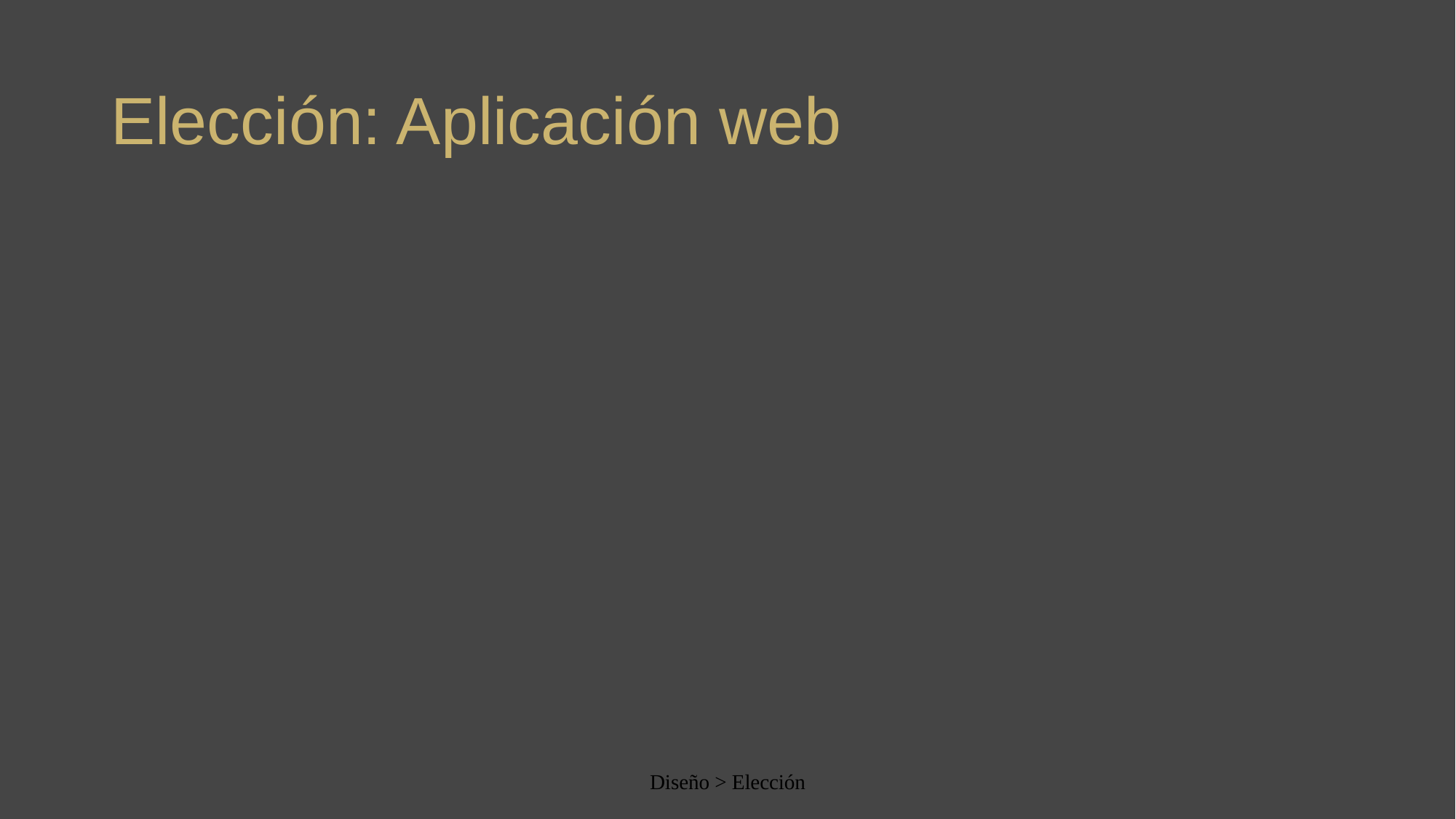

# Elección: Aplicación web

Diseño > Elección